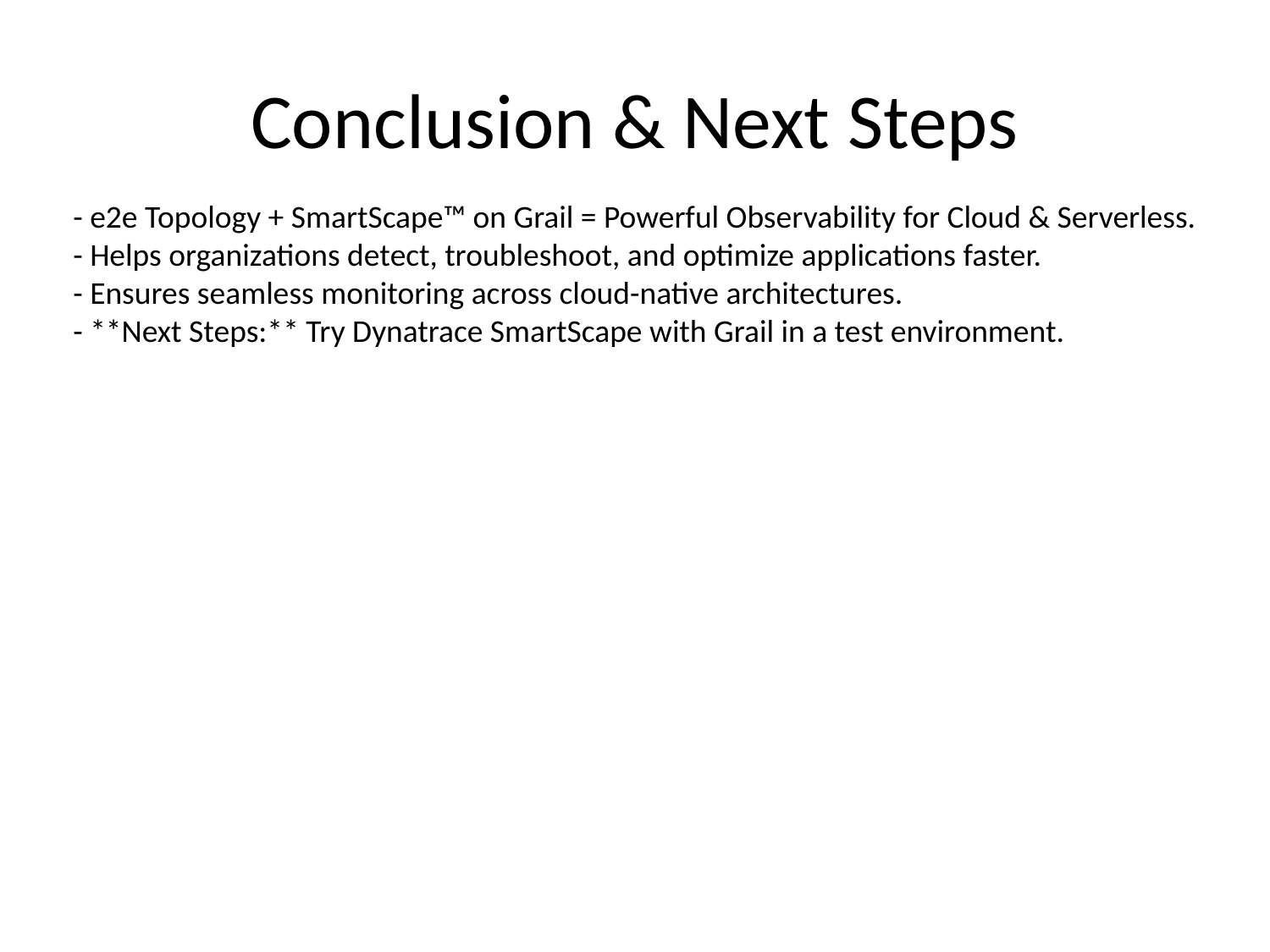

# Conclusion & Next Steps
- e2e Topology + SmartScape™ on Grail = Powerful Observability for Cloud & Serverless.
- Helps organizations detect, troubleshoot, and optimize applications faster.
- Ensures seamless monitoring across cloud-native architectures.
- **Next Steps:** Try Dynatrace SmartScape with Grail in a test environment.